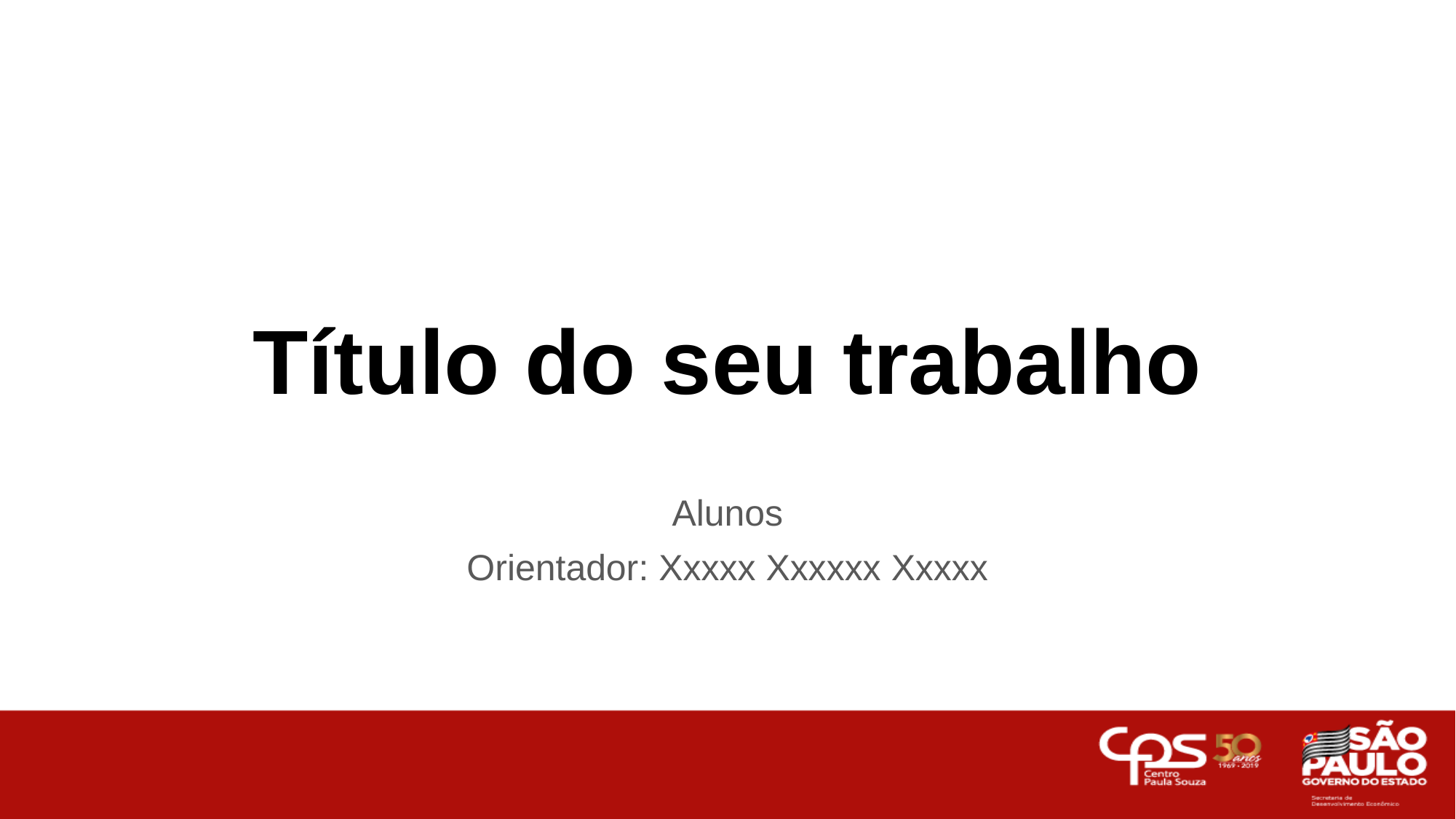

# Título do seu trabalho

Alunos
Orientador: Xxxxx Xxxxxx Xxxxx